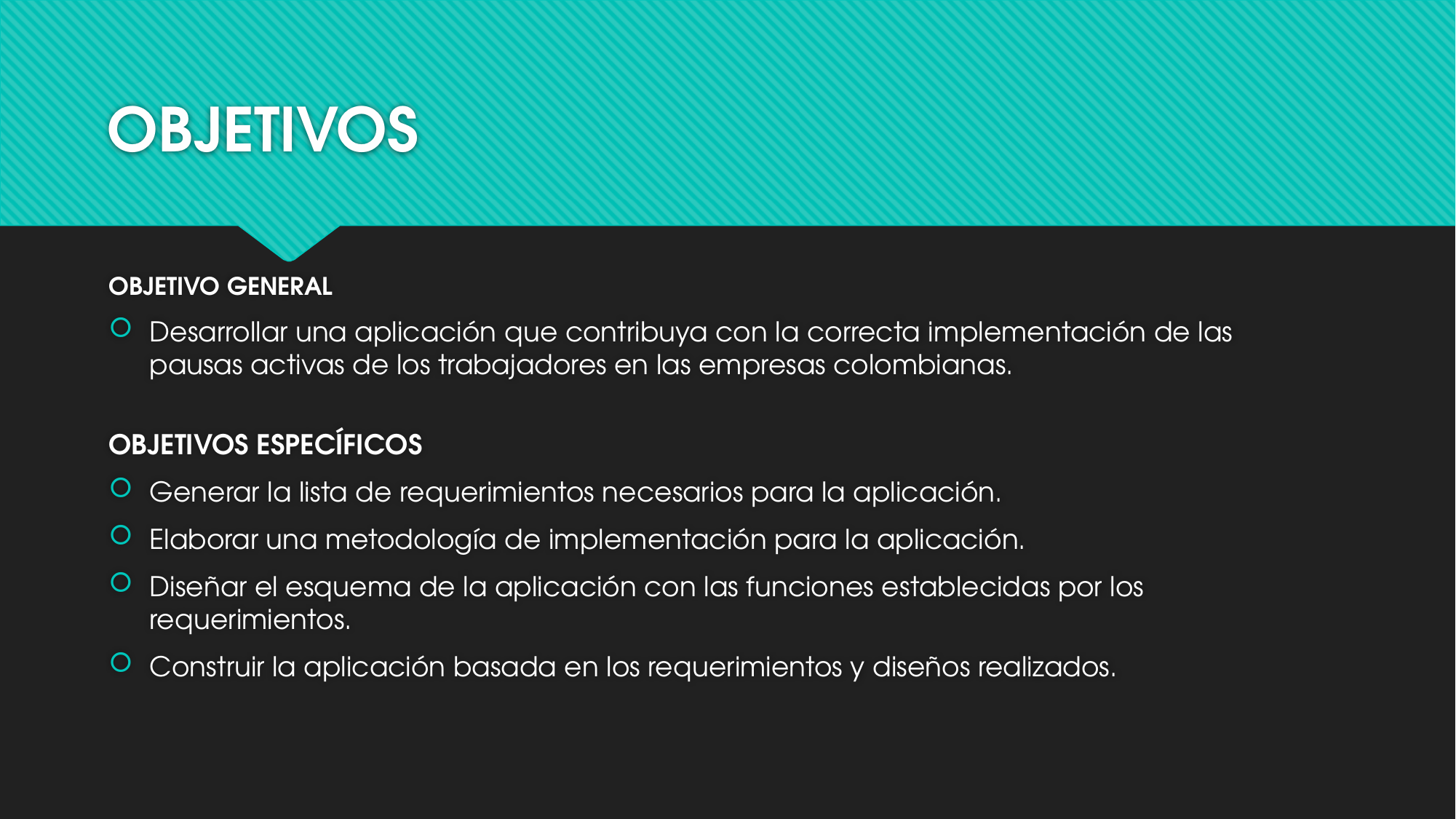

# OBJETIVOS
OBJETIVO GENERAL
Desarrollar una aplicación que contribuya con la correcta implementación de las pausas activas de los trabajadores en las empresas colombianas.
OBJETIVOS ESPECÍFICOS
Generar la lista de requerimientos necesarios para la aplicación.
Elaborar una metodología de implementación para la aplicación.
Diseñar el esquema de la aplicación con las funciones establecidas por los requerimientos.
Construir la aplicación basada en los requerimientos y diseños realizados.